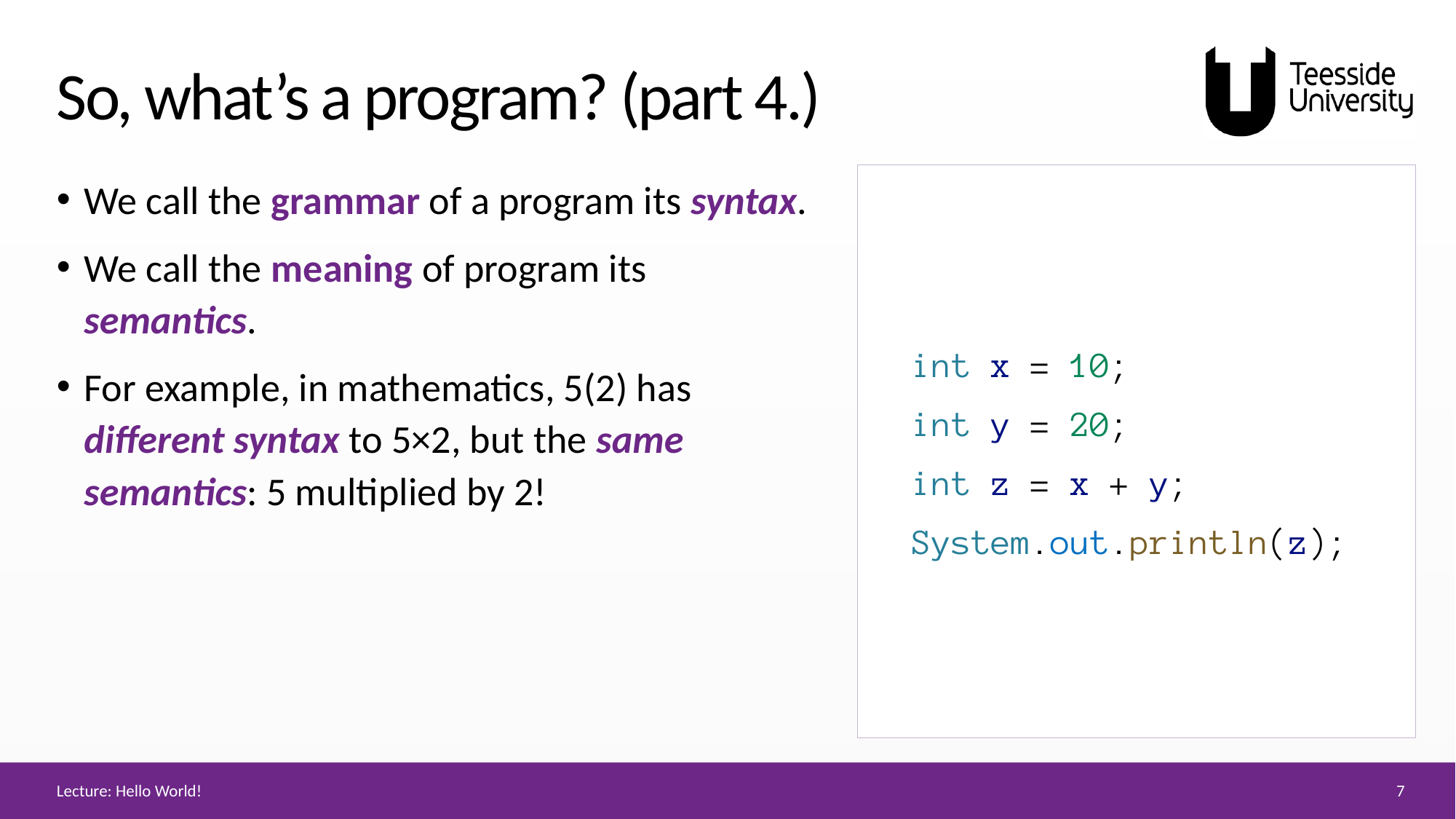

# So, what’s a program? (part 4.)
int x = 10;
int y = 20;
int z = x + y;
System.out.println(z);
We call the grammar of a program its syntax.
We call the meaning of program its semantics.
For example, in mathematics, 5(2) has different syntax to 5×2, but the same semantics⁠⁠: 5 multiplied by 2!
7
Lecture: Hello World!